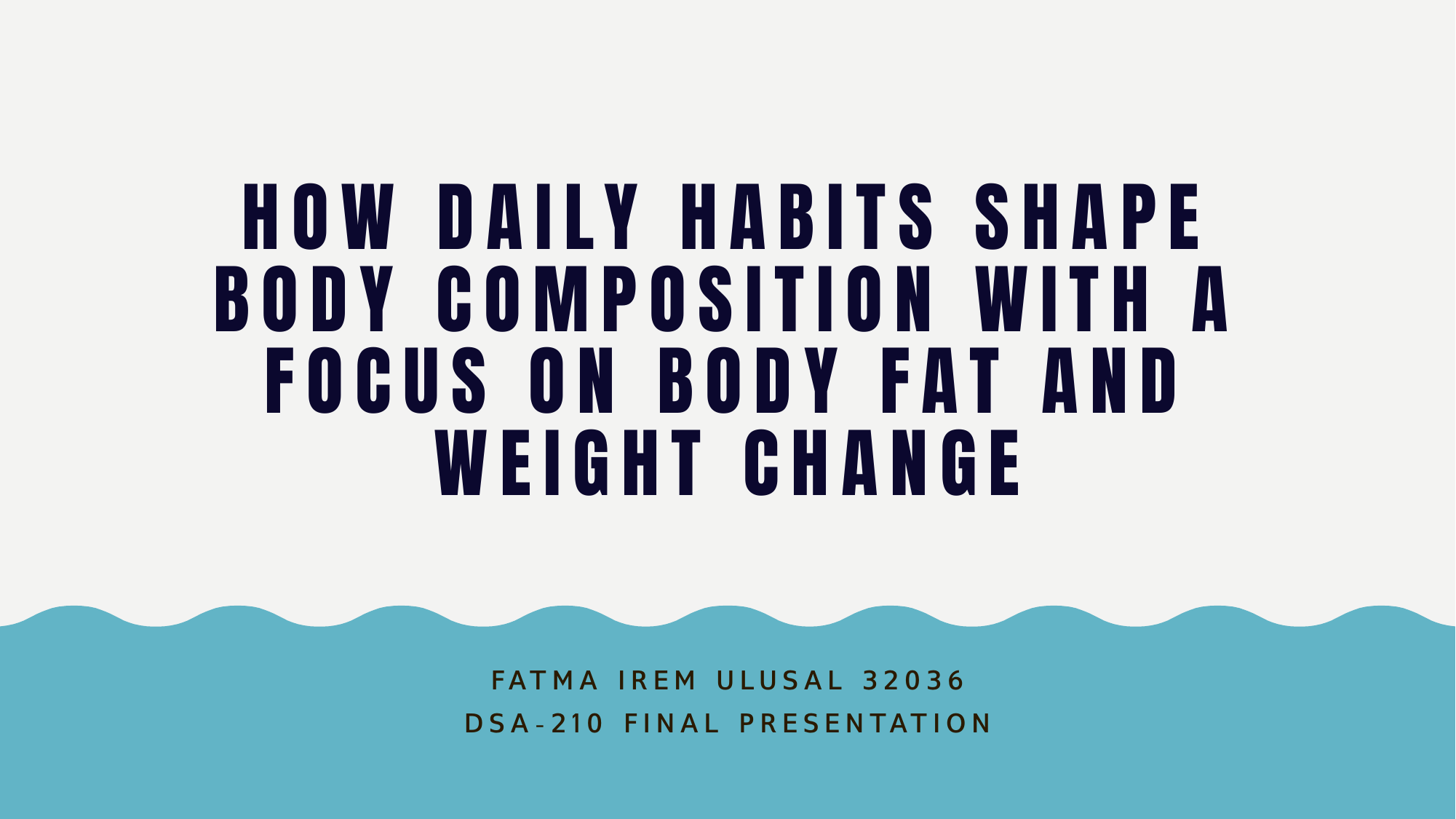

# How DaIly HabIts Shape Body ComposItIon wIth a Focus on Body Fat and WeIght Change

FATMA IREM ULUSAL 32036
DSA-210 FINAL PRESENTATION